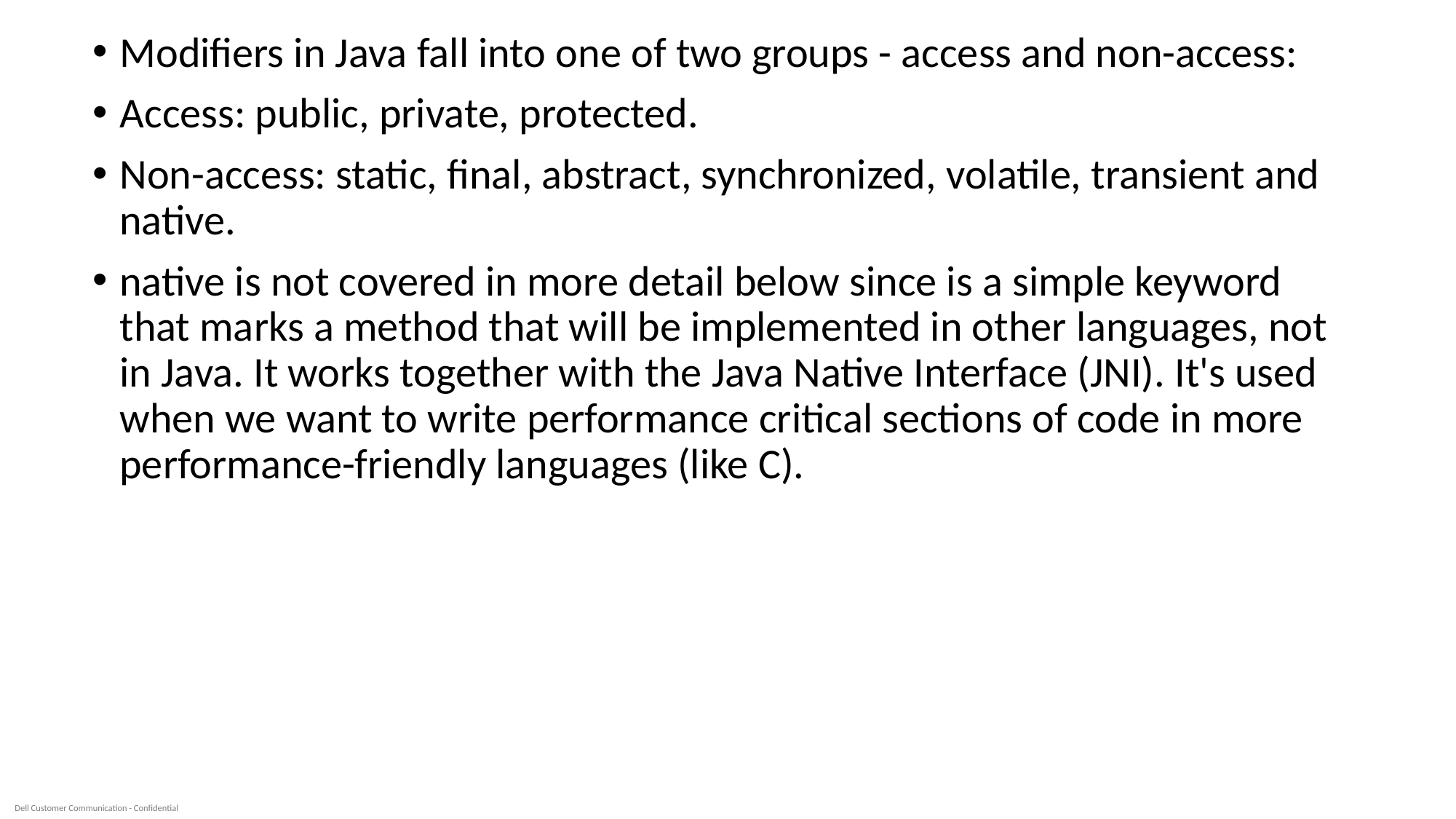

Modifiers in Java fall into one of two groups - access and non-access:
Access: public, private, protected.
Non-access: static, final, abstract, synchronized, volatile, transient and native.
native is not covered in more detail below since is a simple keyword that marks a method that will be implemented in other languages, not in Java. It works together with the Java Native Interface (JNI). It's used when we want to write performance critical sections of code in more performance-friendly languages (like C).